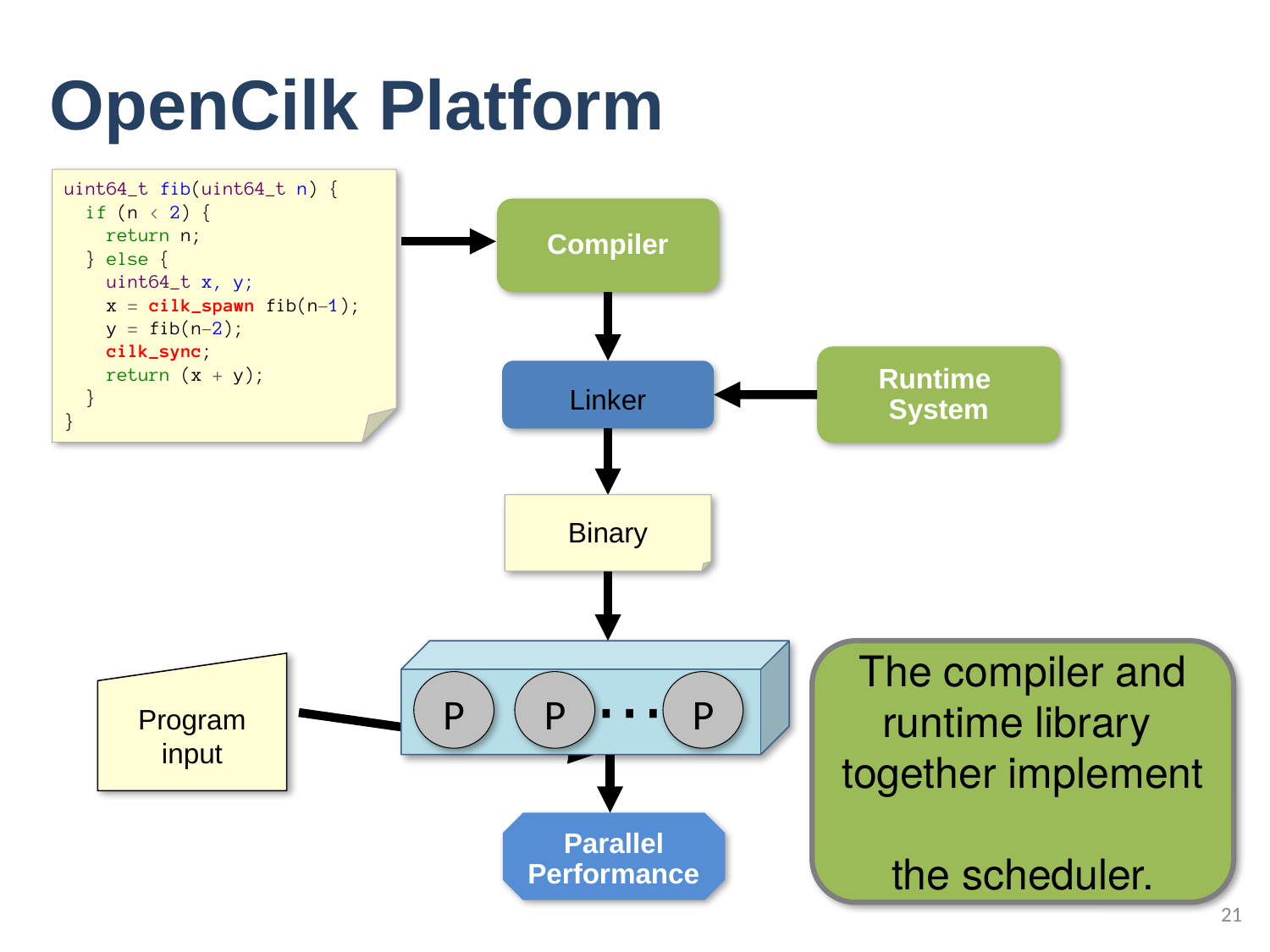

# OpenCilk Platform
uint64_t fib(uint64_t n) {
  if (n < 2) {
    return n;
  } else {
    uint64_t x, y;
    x = cilk_spawn fib(n-1);
    y = fib(n-2);
    cilk_sync;
    return (x + y);
  }
}
Compiler
Runtime
System
Linker
Binary

⋯
P
P
P
The compiler and runtime library
together implement
the scheduler.
Program
input
Parallel Performance
21